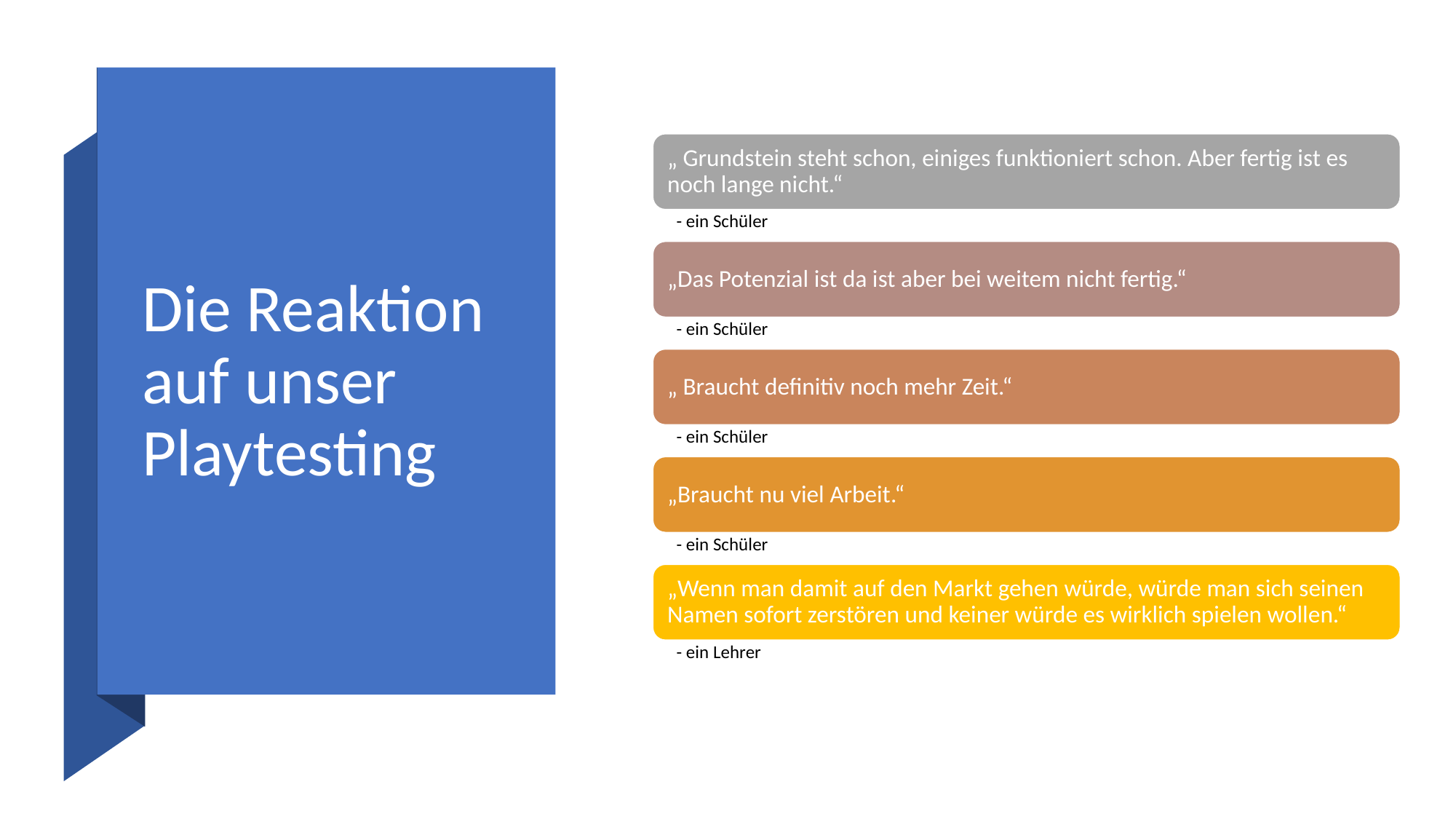

„ Grundstein steht schon, einiges funktioniert schon. Aber fertig ist es noch lange nicht.“
- ein Schüler
„Das Potenzial ist da ist aber bei weitem nicht fertig.“
- ein Schüler
„ Braucht definitiv noch mehr Zeit.“
- ein Schüler
„Braucht nu viel Arbeit.“
- ein Schüler
„Wenn man damit auf den Markt gehen würde, würde man sich seinen Namen sofort zerstören und keiner würde es wirklich spielen wollen.“
- ein Lehrer
# Die Reaktion auf unser Playtesting